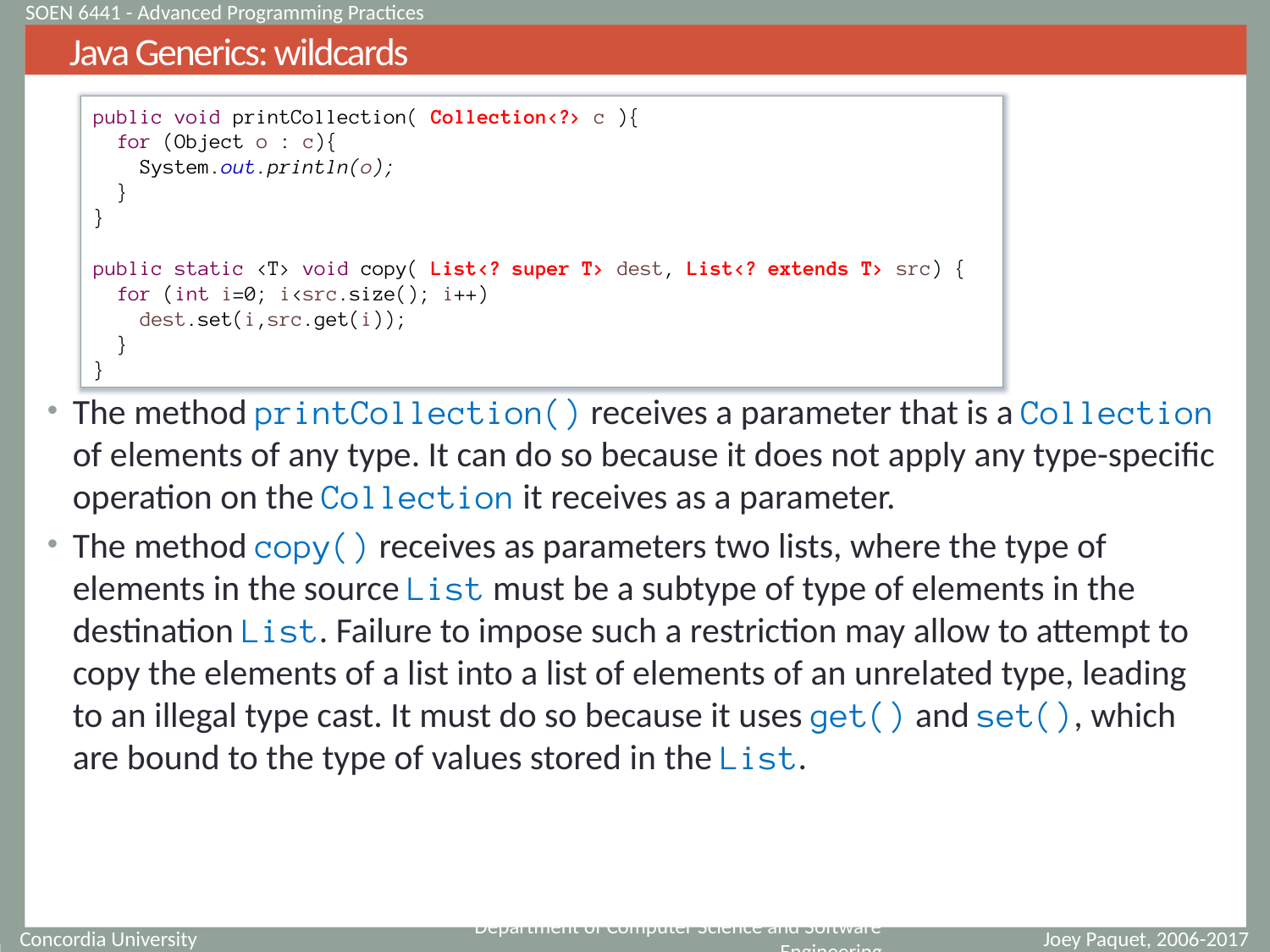

SOEN 6441 - Advanced Programming Practices
14
# Java Generics: wildcards

The method printCollection() receives a parameter that is a Collection of elements of any type. It can do so because it does not apply any type-specific operation on the Collection it receives as a parameter.
The method copy() receives as parameters two lists, where the type of elements in the source List must be a subtype of type of elements in the destination List. Failure to impose such a restriction may allow to attempt to copy the elements of a list into a list of elements of an unrelated type, leading to an illegal type cast. It must do so because it uses get() and set(), which are bound to the type of values stored in the List.
public void printCollection( Collection<?> c ){
  for (Object o : c){
    System.out.println(o);
  }
}

public static <T> void copy( List<? super T> dest, List<? extends T> src) {
  for (int i=0; i<src.size(); i++)
    dest.set(i,src.get(i));
  }
}
Joey Paquet, 2006-2017